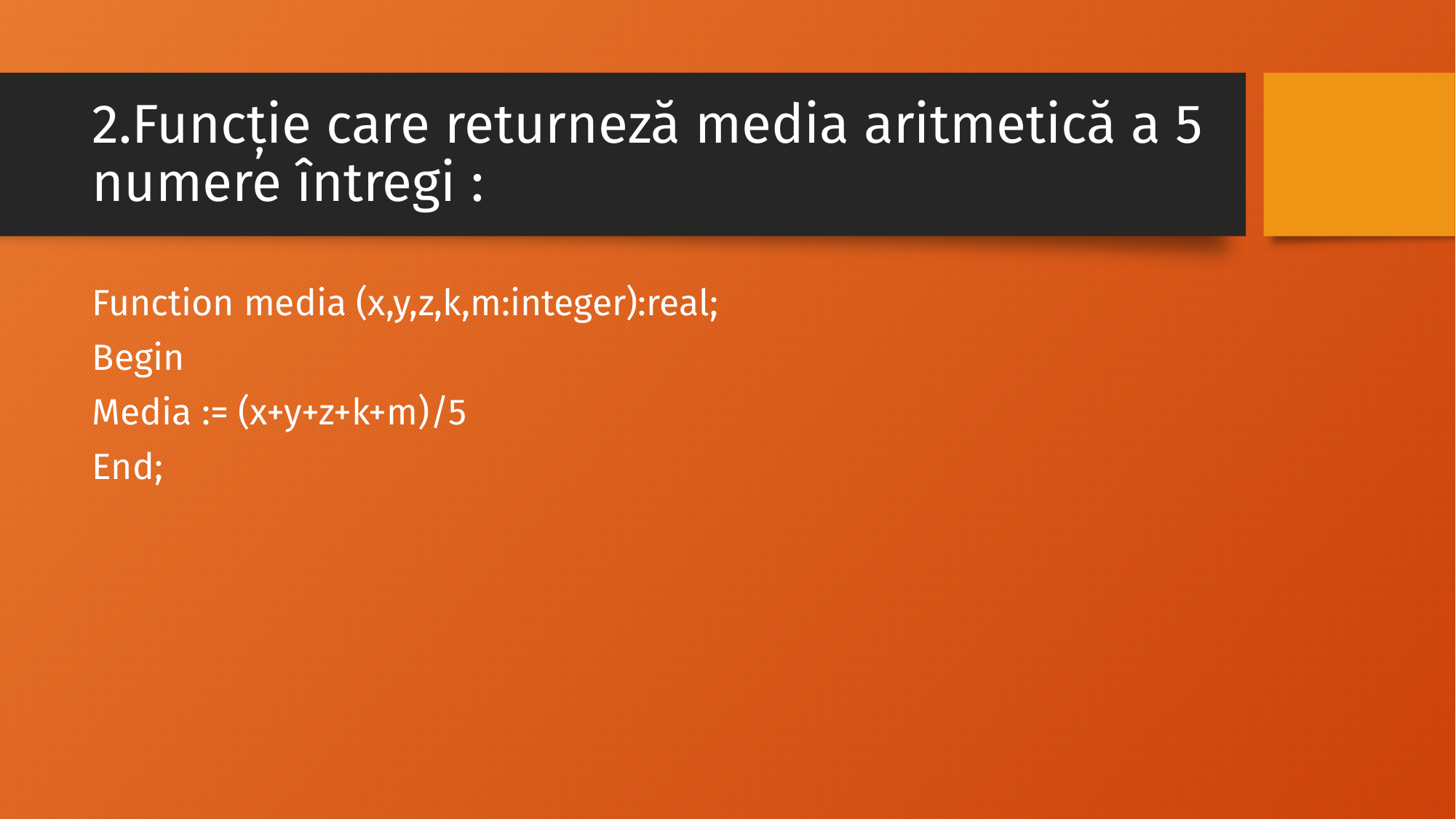

# 2.Funcție care returneză media aritmetică a 5 numere întregi :
Function media (x,y,z,k,m:integer):real;
Begin
Media := (x+y+z+k+m)/5
End;